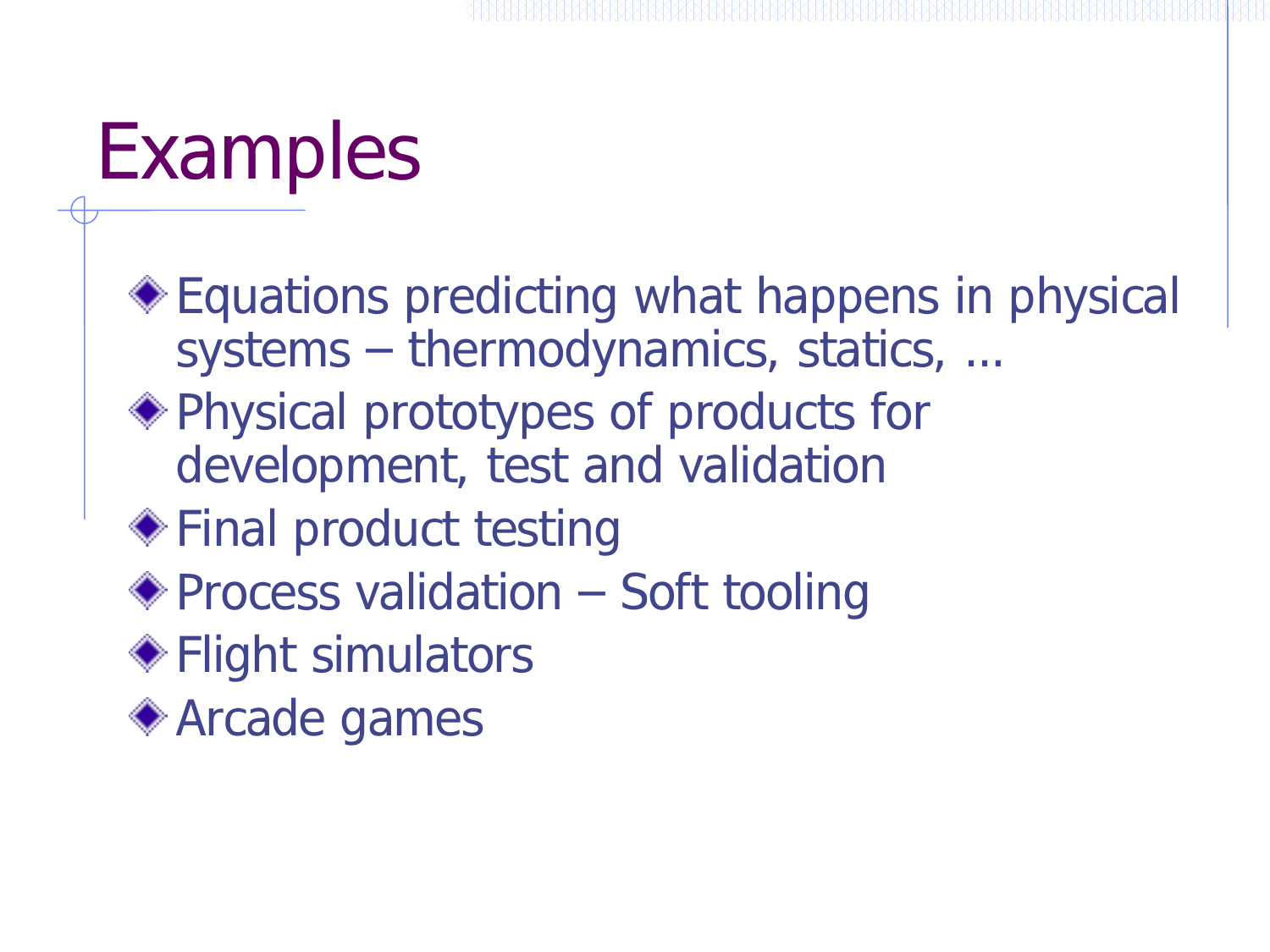

# Examples
Equations predicting what happens in physical systems – thermodynamics, statics, …
Physical prototypes of products for development, test and validation
Final product testing
Process validation – Soft tooling
Flight simulators
Arcade games